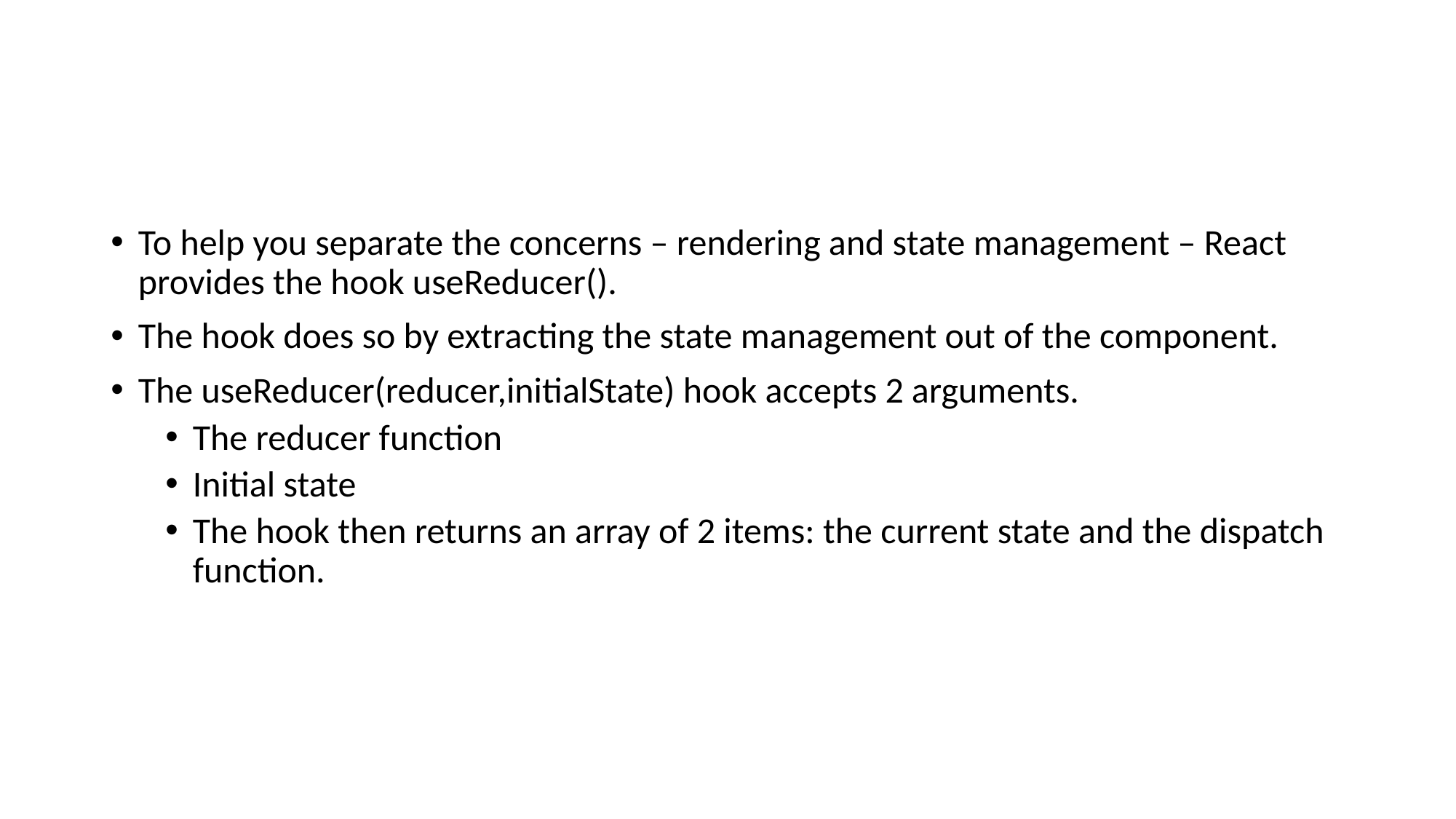

#
To help you separate the concerns – rendering and state management – React provides the hook useReducer().
The hook does so by extracting the state management out of the component.
The useReducer(reducer,initialState) hook accepts 2 arguments.
The reducer function
Initial state
The hook then returns an array of 2 items: the current state and the dispatch function.